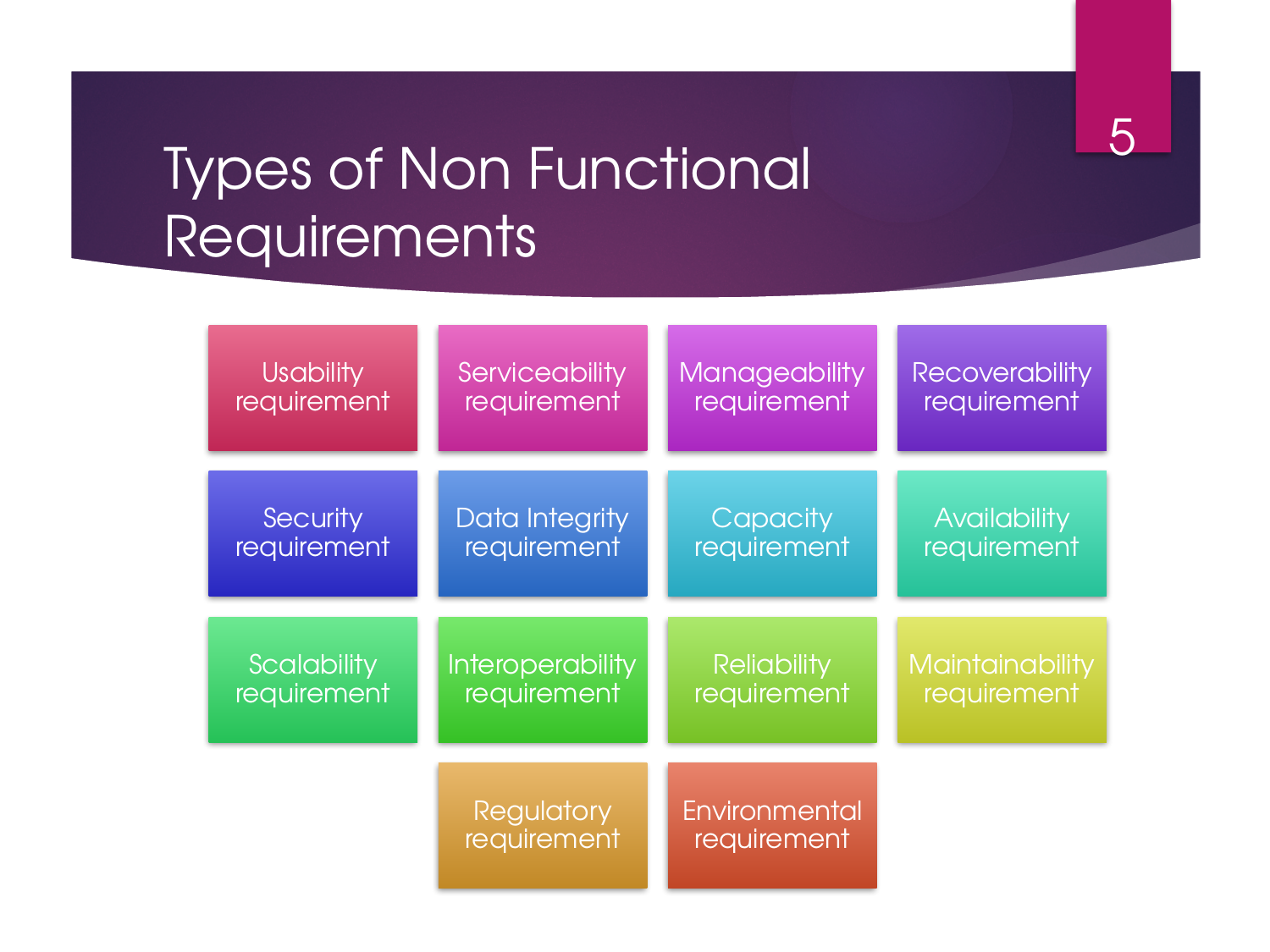

5
# Types of Non Functional Requirements
Usability requirement
Serviceability requirement
Manageability requirement
Recoverability requirement
Security requirement
Data Integrity requirement
Capacity requirement
Availability requirement
Scalability requirement
Interoperability requirement
Reliability requirement
Maintainability requirement
Regulatory requirement
Environmental requirement